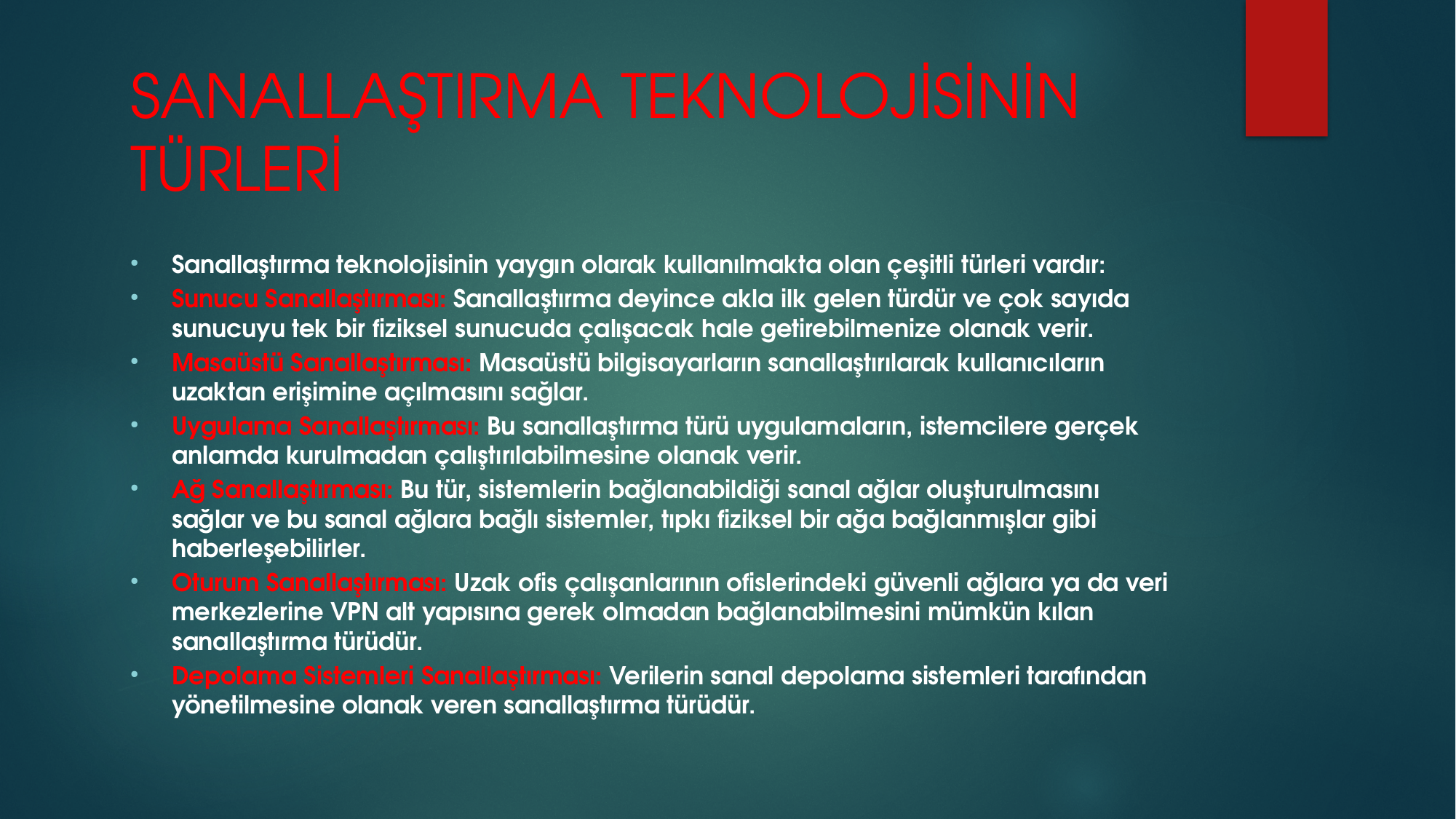

# SANALLAŞTIRMA TEKNOLOJİSİNİN TÜRLERİ
Sanallaştırma teknolojisinin yaygın olarak kullanılmakta olan çeşitli türleri vardır:
Sunucu Sanallaştırması: Sanallaştırma deyince akla ilk gelen türdür ve çok sayıda sunucuyu tek bir fiziksel sunucuda çalışacak hale getirebilmenize olanak verir.
Masaüstü Sanallaştırması: Masaüstü bilgisayarların sanallaştırılarak kullanıcıların uzaktan erişimine açılmasını sağlar.
Uygulama Sanallaştırması: Bu sanallaştırma türü uygulamaların, istemcilere gerçek anlamda kurulmadan çalıştırılabilmesine olanak verir.
Ağ Sanallaştırması: Bu tür, sistemlerin bağlanabildiği sanal ağlar oluşturulmasını sağlar ve bu sanal ağlara bağlı sistemler, tıpkı fiziksel bir ağa bağlanmışlar gibi haberleşebilirler.
Oturum Sanallaştırması: Uzak ofis çalışanlarının ofislerindeki güvenli ağlara ya da veri merkezlerine VPN alt yapısına gerek olmadan bağlanabilmesini mümkün kılan sanallaştırma türüdür.
Depolama Sistemleri Sanallaştırması: Verilerin sanal depolama sistemleri tarafından yönetilmesine olanak veren sanallaştırma türüdür.